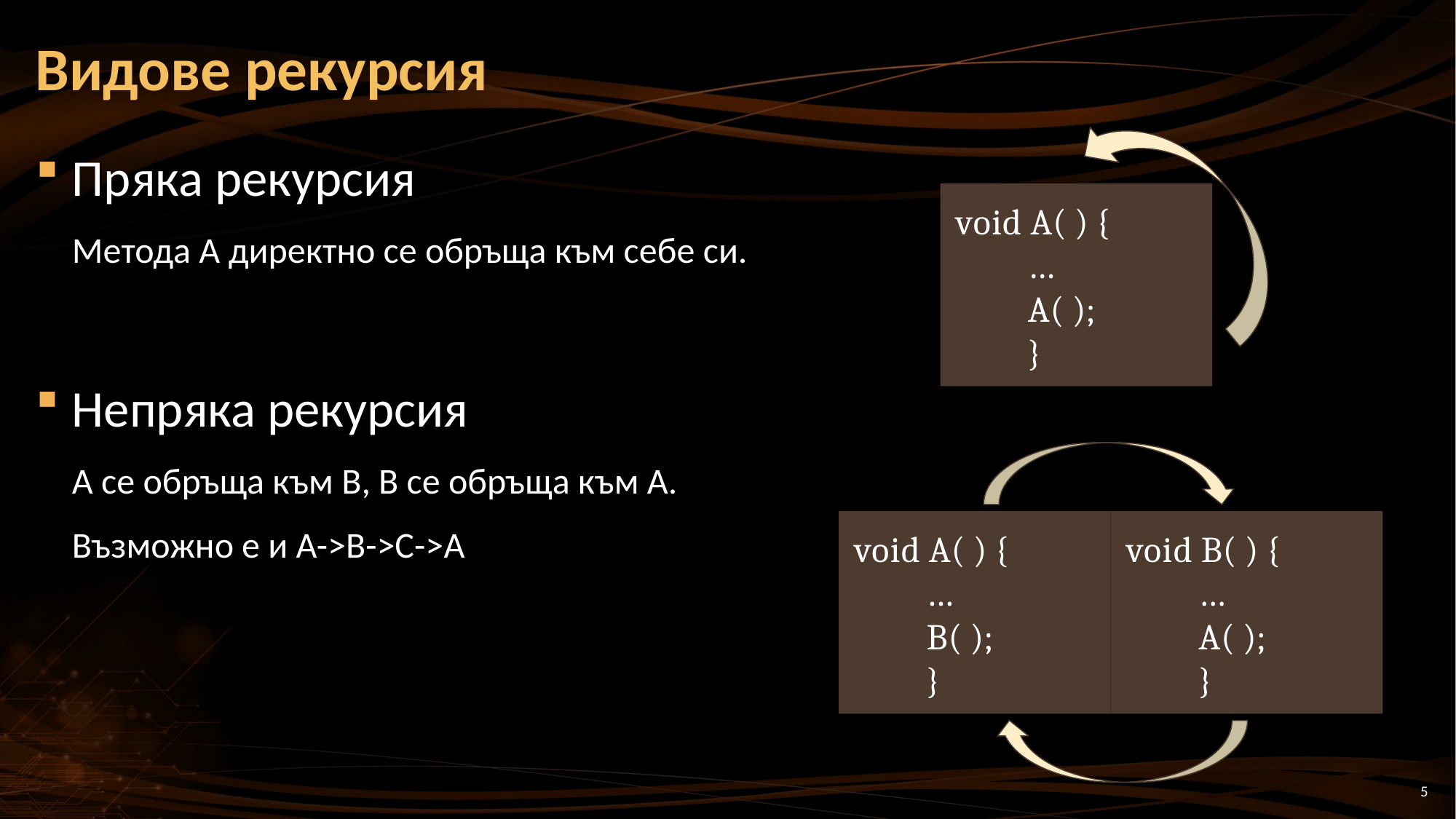

# Видове рекурсия
Пряка рекурсия
Метода А директно се обръща към себе си.

Непряка рекурсия
А се обръща към В, В се обръща към А.
Възможно е и А->В->С->А

void A( ) {
…
A( );
}

void A( ) {
…
B( );
}
void B( ) {
…
A( );
}

5